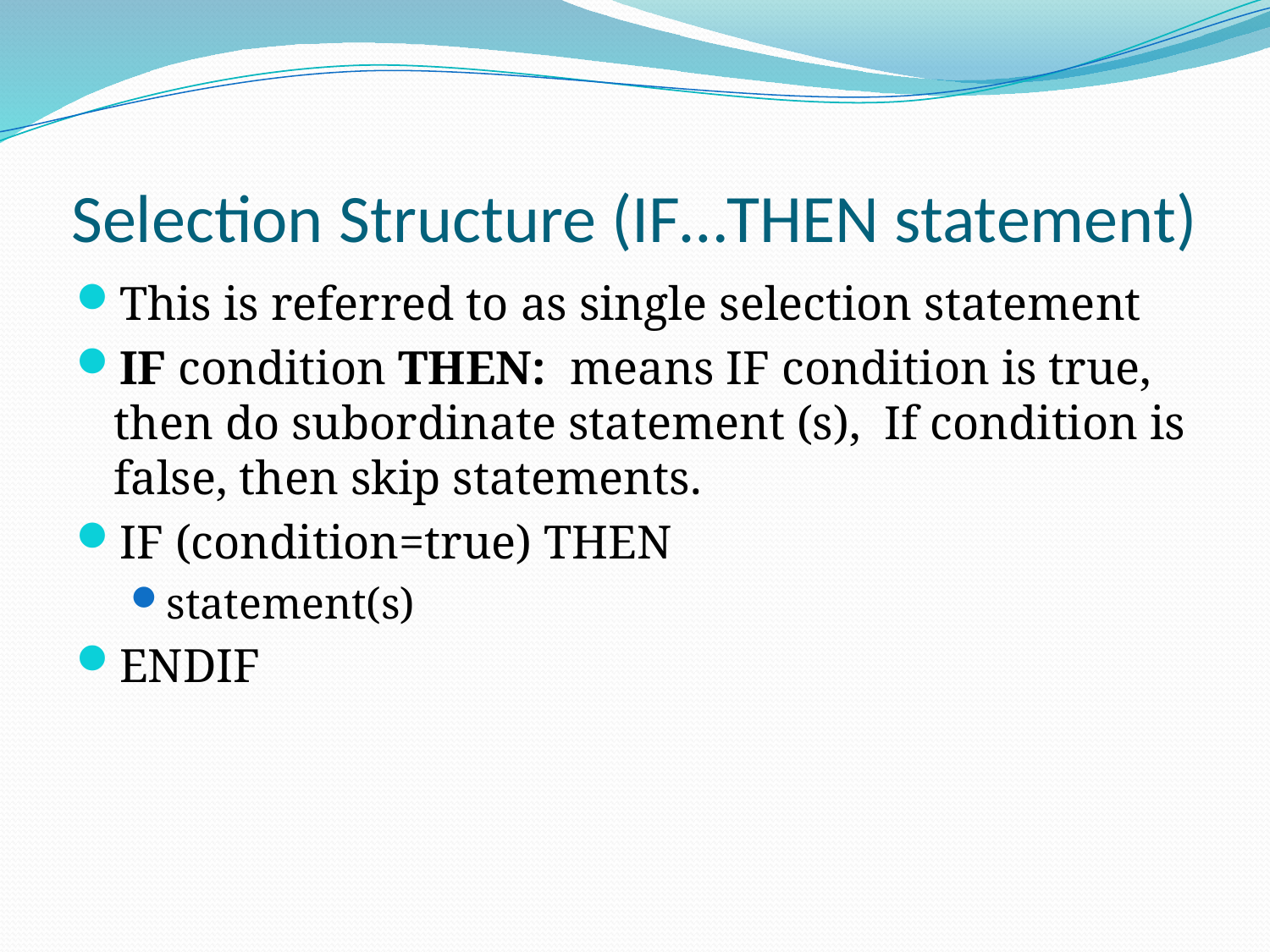

# Selection Structure (IF…THEN statement)
This is referred to as single selection statement
IF condition THEN:  means IF condition is true, then do subordinate statement (s),  If condition is false, then skip statements.
IF (condition=true) THEN
statement(s)
ENDIF